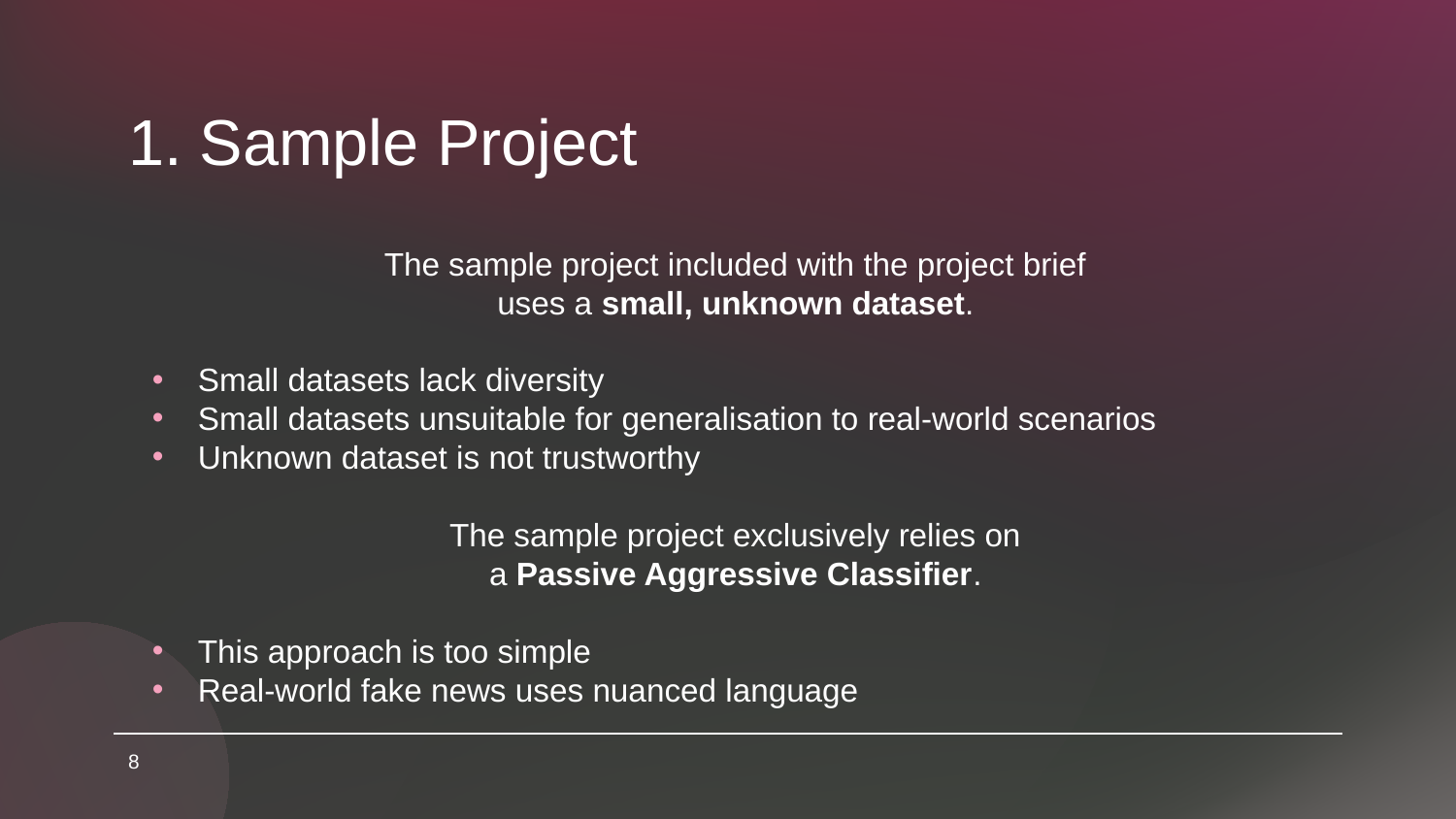

# 1. Sample Project
The sample project included with the project brief
uses a small, unknown dataset.

Small datasets lack diversity
Small datasets unsuitable for generalisation to real-world scenarios
Unknown dataset is not trustworthy

The sample project exclusively relies on
a Passive Aggressive Classifier.

This approach is too simple
Real-world fake news uses nuanced language
8